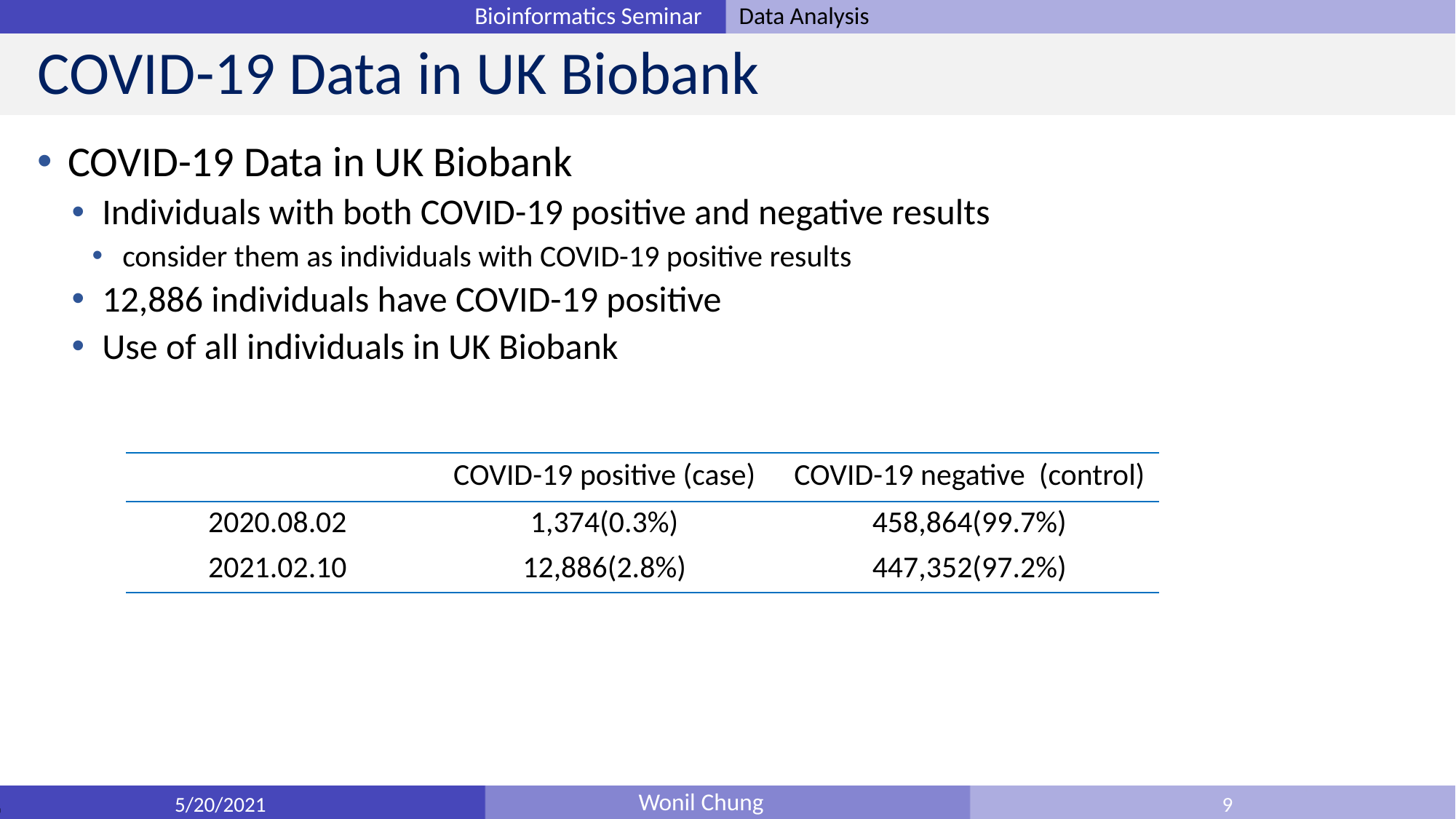

# COVID-19 Data in UK Biobank
COVID-19 Data in UK Biobank
Individuals with both COVID-19 positive and negative results
consider them as individuals with COVID-19 positive results
12,886 individuals have COVID-19 positive
Use of all individuals in UK Biobank

|  | COVID-19 positive (case) | COVID-19 negative (control) |
| --- | --- | --- |
| 2020.08.02 | 1,374(0.3%) | 458,864(99.7%) |
| 2021.02.10 | 12,886(2.8%) | 447,352(97.2%) |
5/20/2021
9